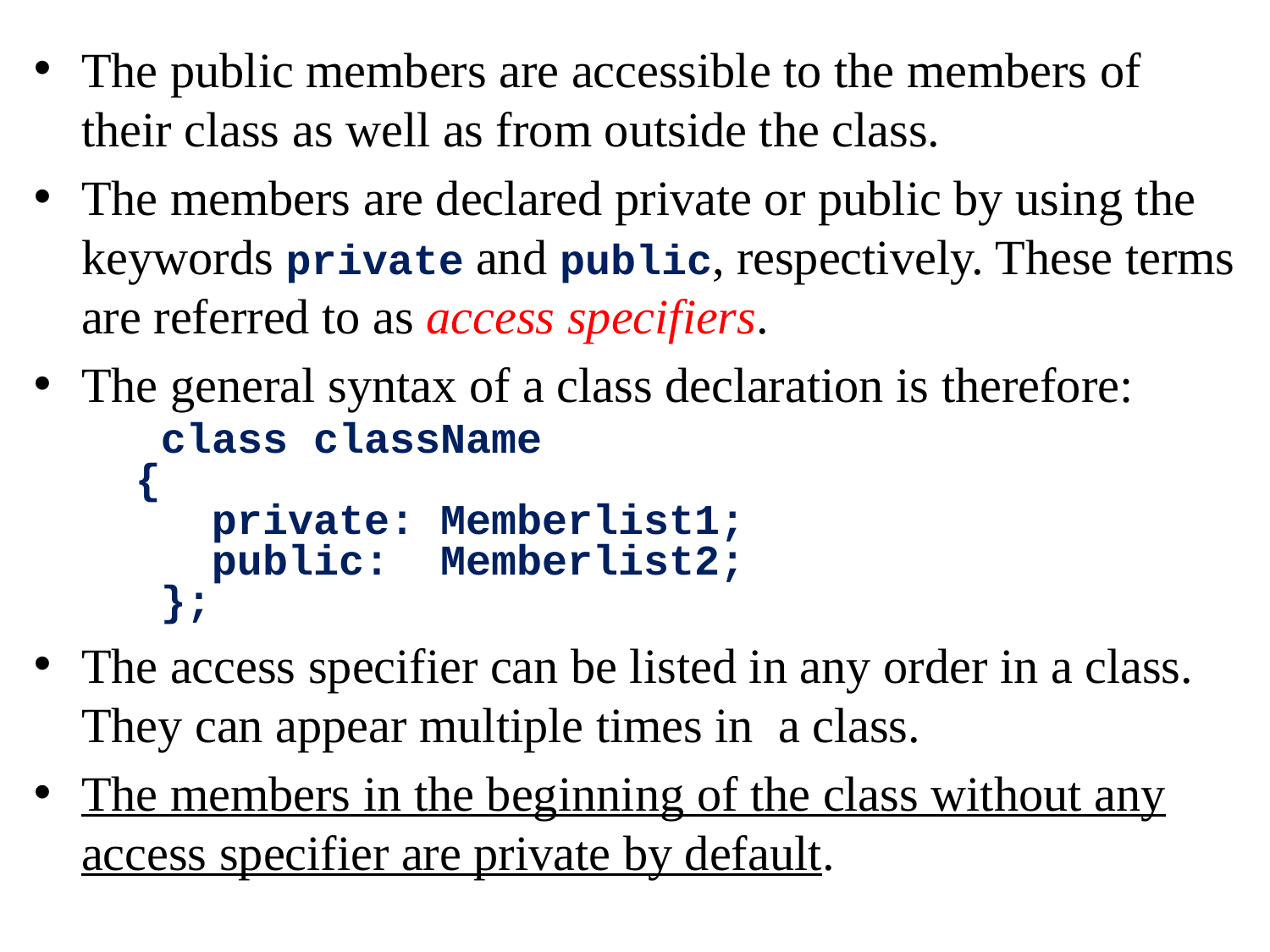

The public members are accessible to the members of their class as well as from outside the class.
The members are declared private or public by using the keywords private and public, respectively. These terms are referred to as access specifiers.
The general syntax of a class declaration is therefore:
            class className
    {
       private: Memberlist1;
       public:  Memberlist2;
     };
The access specifier can be listed in any order in a class. They can appear multiple times in  a class.
The members in the beginning of the class without any access specifier are private by default.